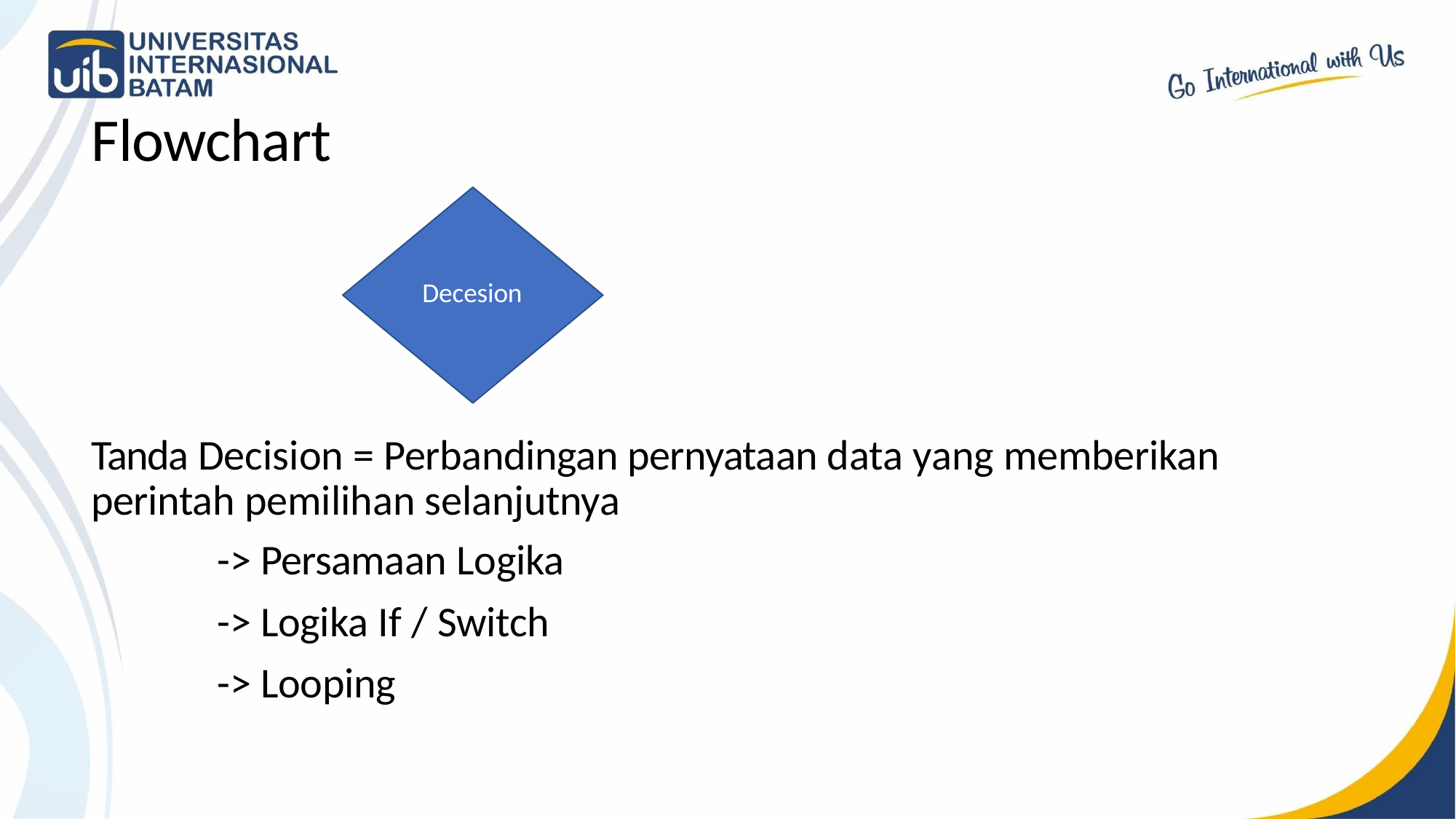

# Flowchart

Decesion
Tanda Decision = Perbandingan pernyataan data yang memberikan perintah pemilihan selanjutnya
-> Persamaan Logika
-> Logika If / Switch
-> Looping